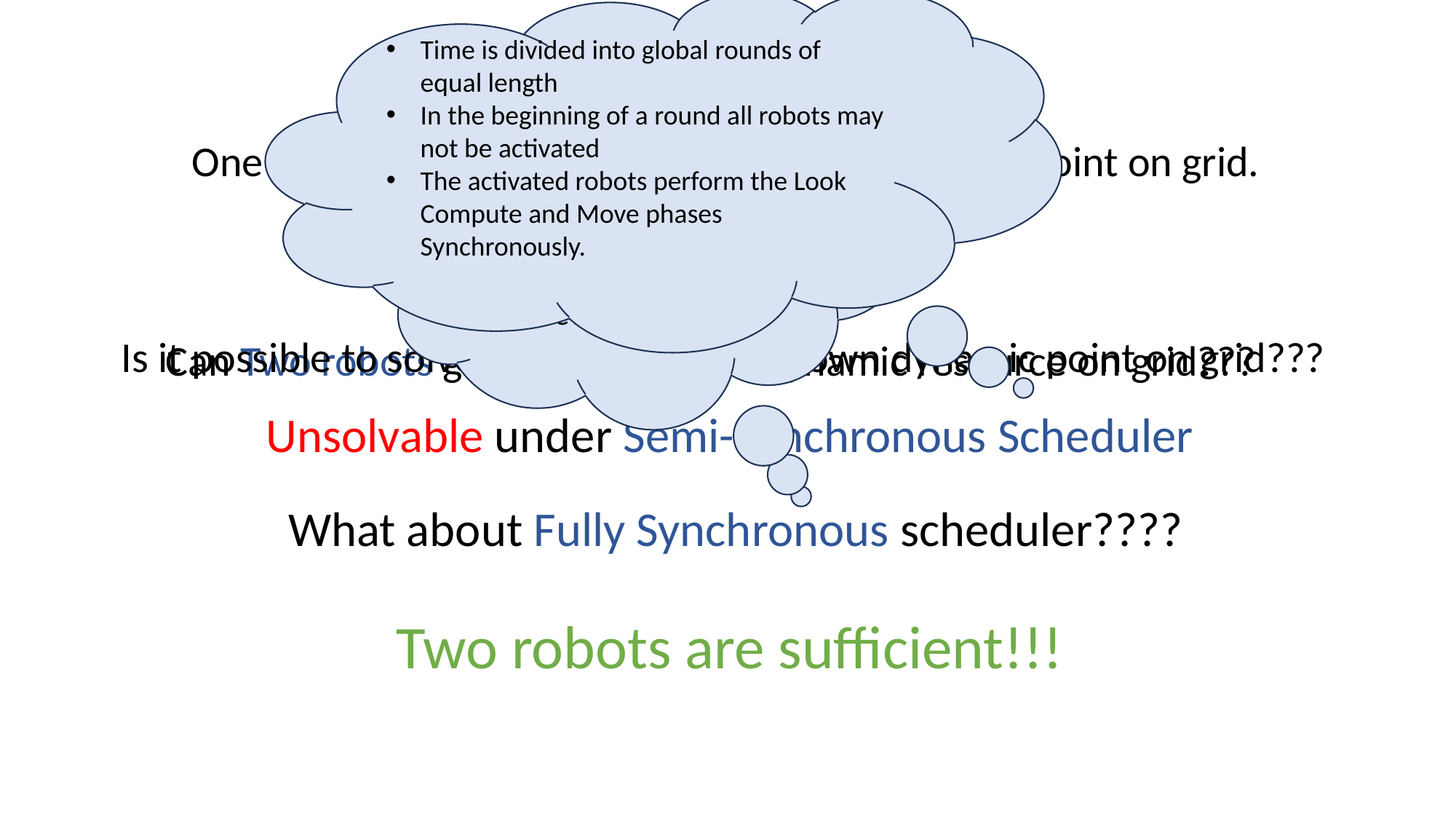

Time is divided into global rounds of equal length
In the beginning of a round all robots may not be activated
The activated robots perform the Look Compute and Move phases Synchronously.

# On Minimum Number of Robots to Gather on Grid
Semi synchronous scheduler
+
All robots are activated in every round
 One robot can not gather at the known dynamic point on grid.
Trivial!!!
Question
Can Two robots gather at a known dynamic resource on grid???
Is it possible to solve rendezvous at a known dynamic point on grid???
Unsolvable under Semi-Synchronous Scheduler
What about Fully Synchronous scheduler????
Two robots are sufficient!!!